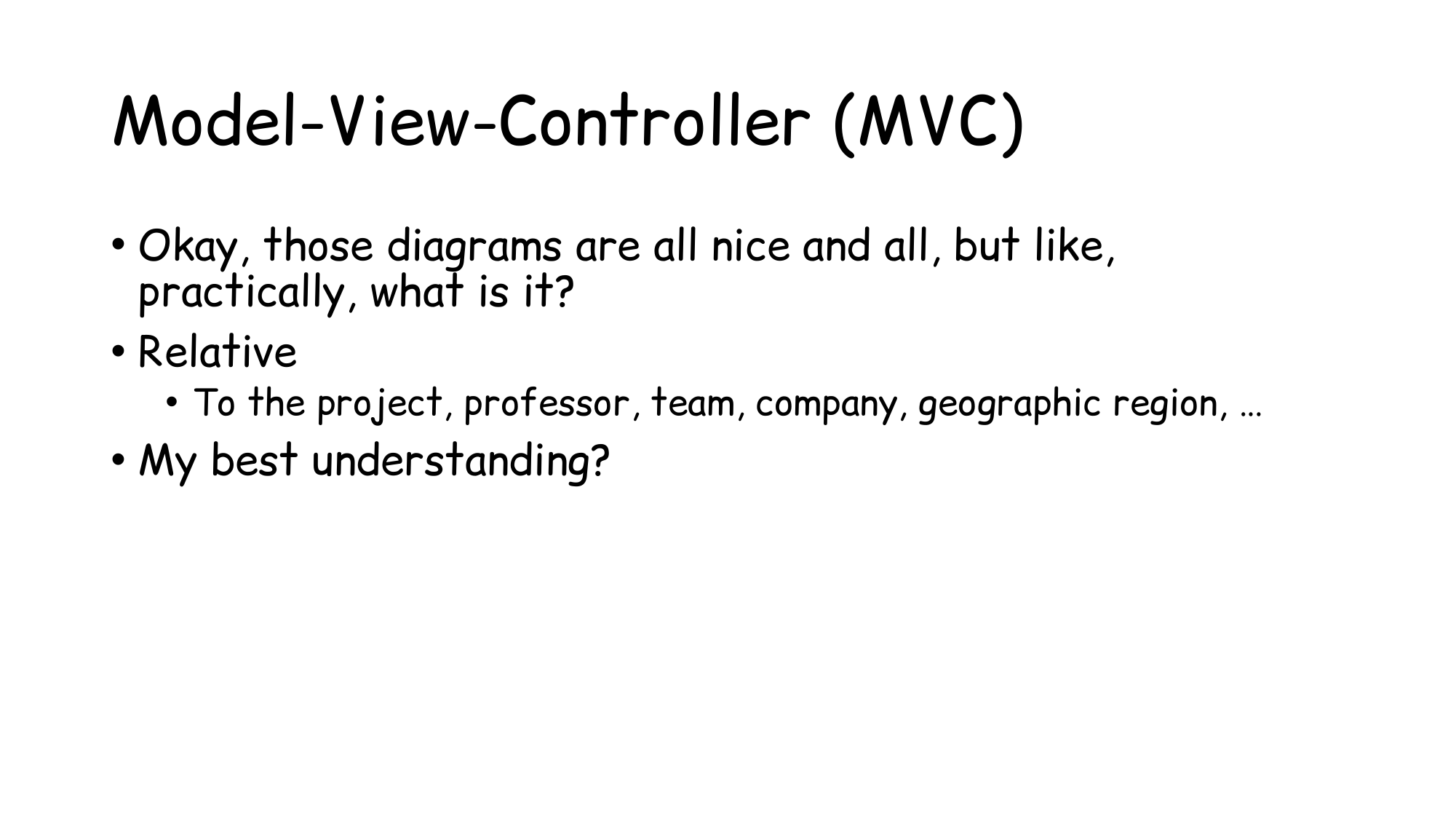

# Model-View-Controller (MVC)
Okay, those diagrams are all nice and all, but like, practically, what is it?
Relative
To the project, professor, team, company, geographic region, …
My best understanding?